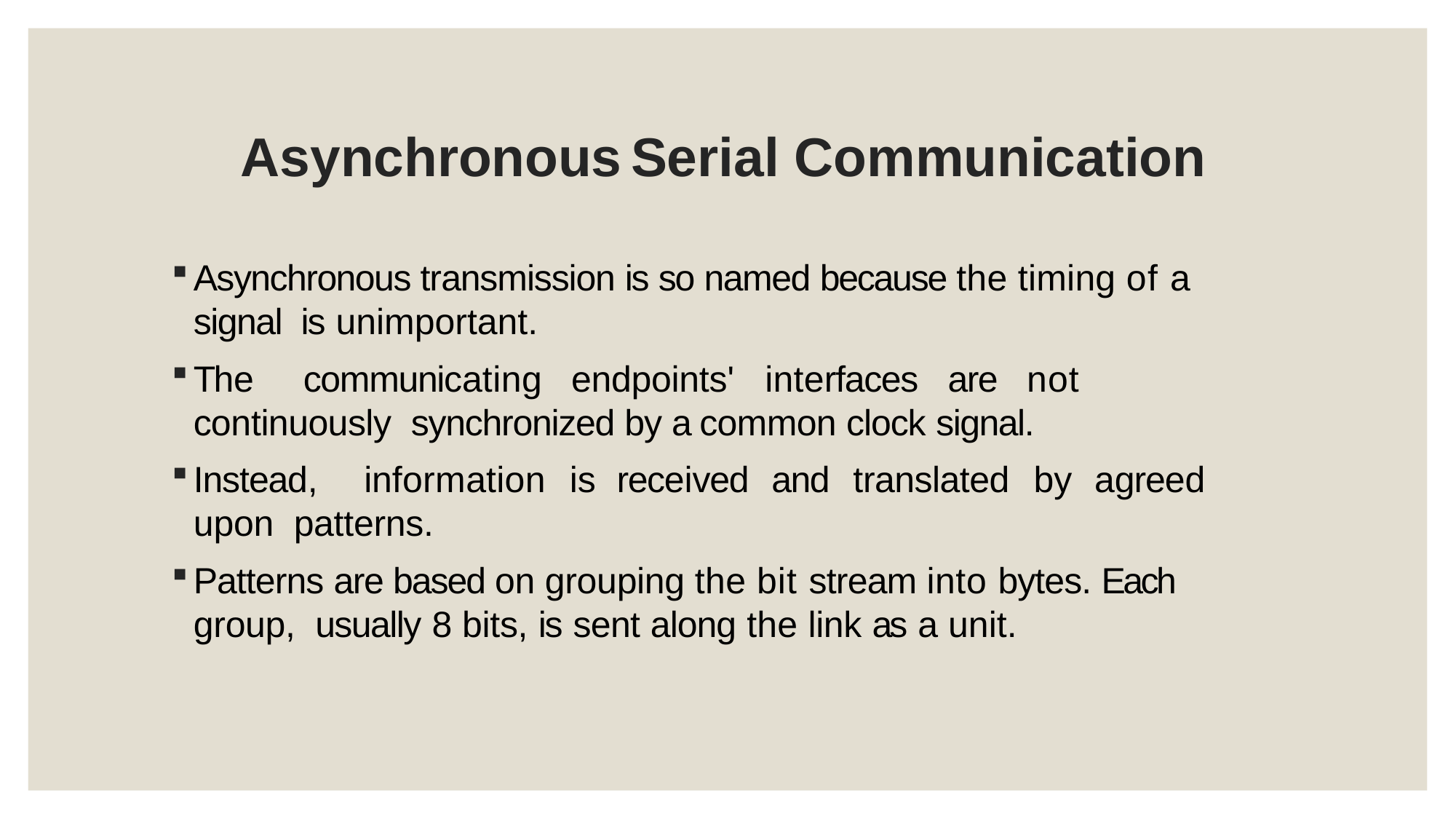

# Asynchronous	Serial Communication
Asynchronous transmission is so named because the timing of a signal  is unimportant.
The	communicating	endpoints'	interfaces	are	not	continuously  synchronized by a common clock signal.
Instead,	information	is	received	and	translated	by	agreed	upon  patterns.
Patterns are based on grouping the bit stream into bytes. Each group,  usually 8 bits, is sent along the link as a unit.